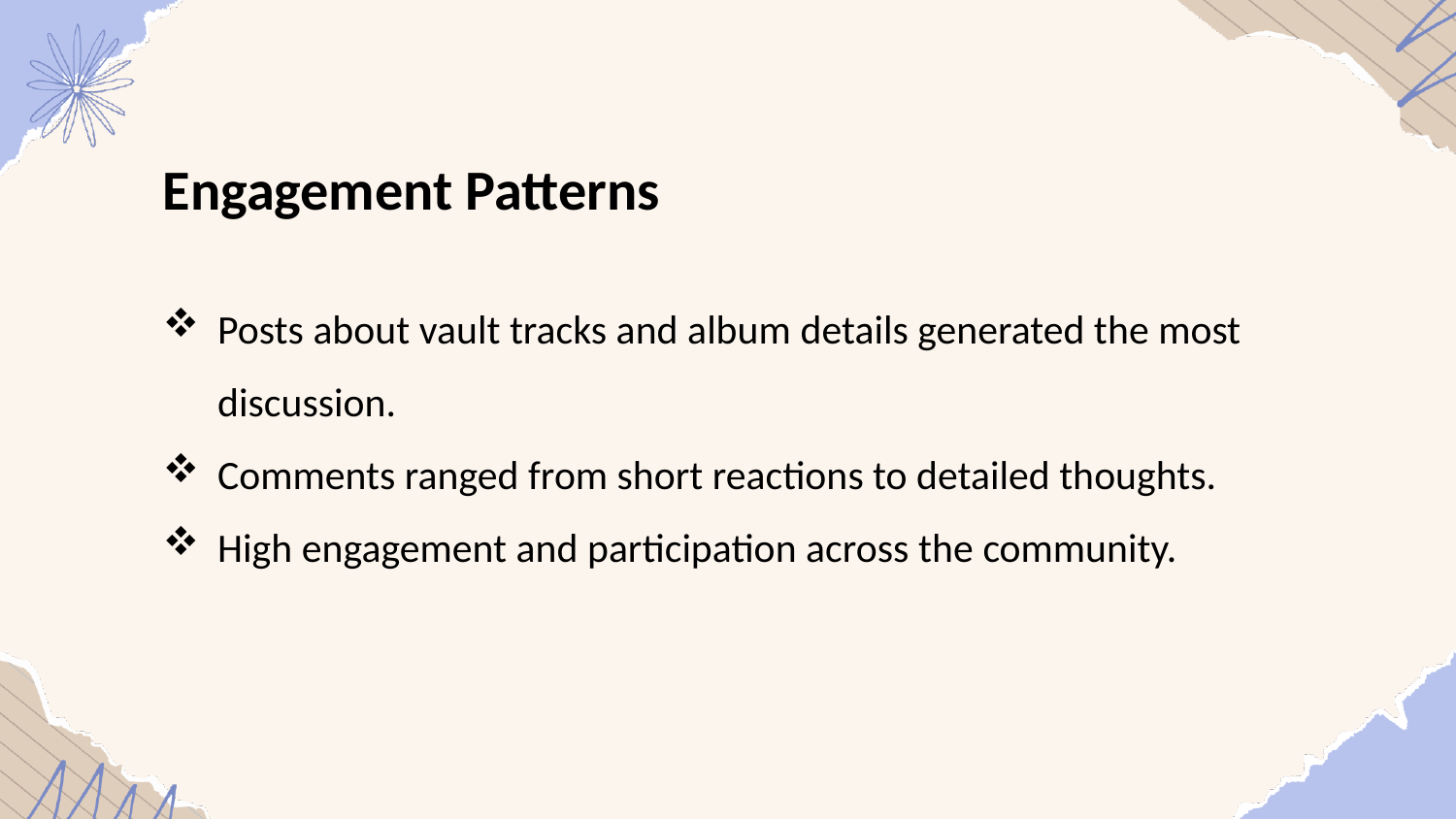

Engagement Patterns
Posts about vault tracks and album details generated the most discussion.
Comments ranged from short reactions to detailed thoughts.
High engagement and participation across the community.